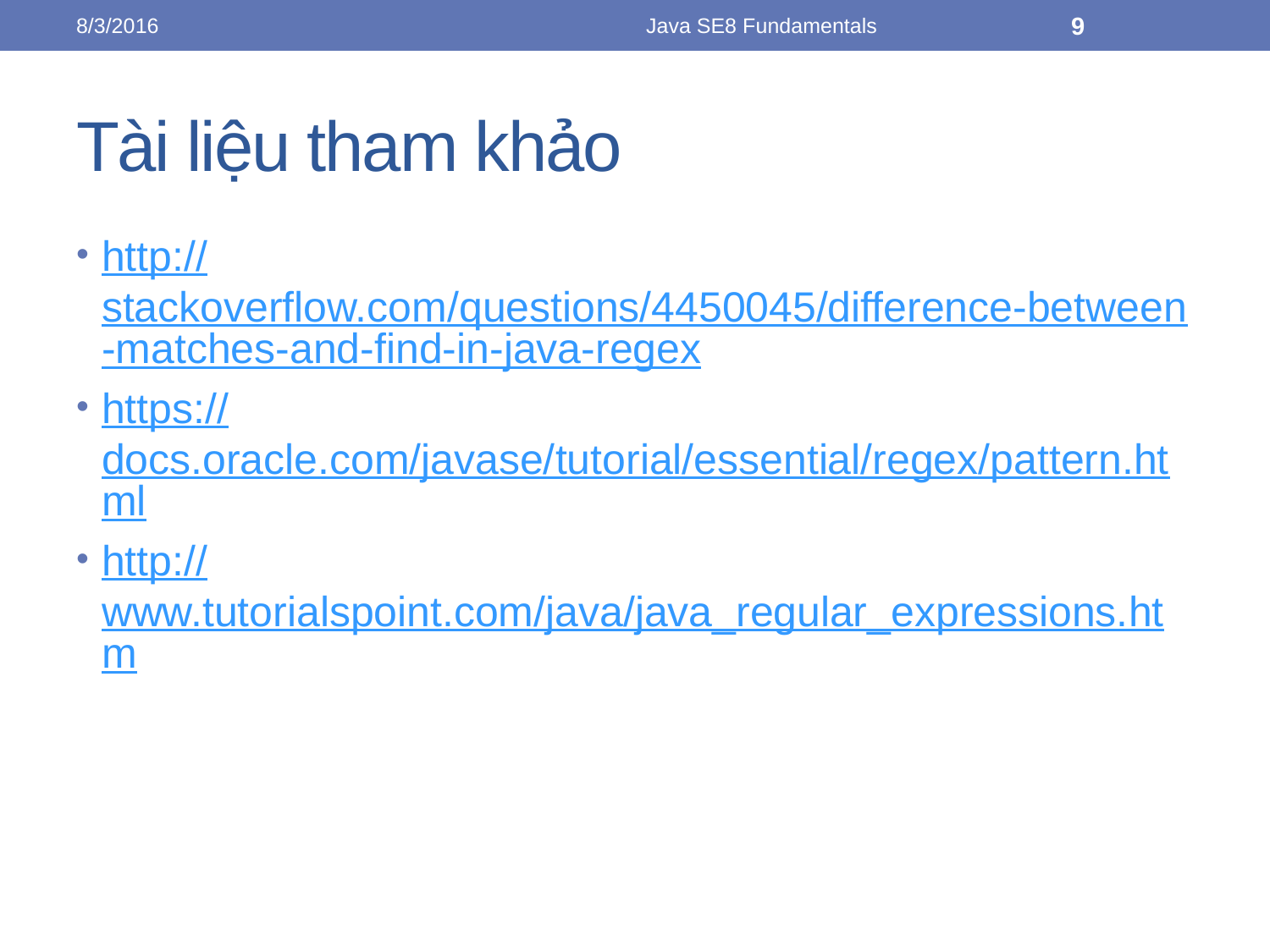

8/3/2016
Java SE8 Fundamentals
9
# Tài liệu tham khảo
http://stackoverflow.com/questions/4450045/difference-between-matches-and-find-in-java-regex
https://docs.oracle.com/javase/tutorial/essential/regex/pattern.html
http://www.tutorialspoint.com/java/java_regular_expressions.htm